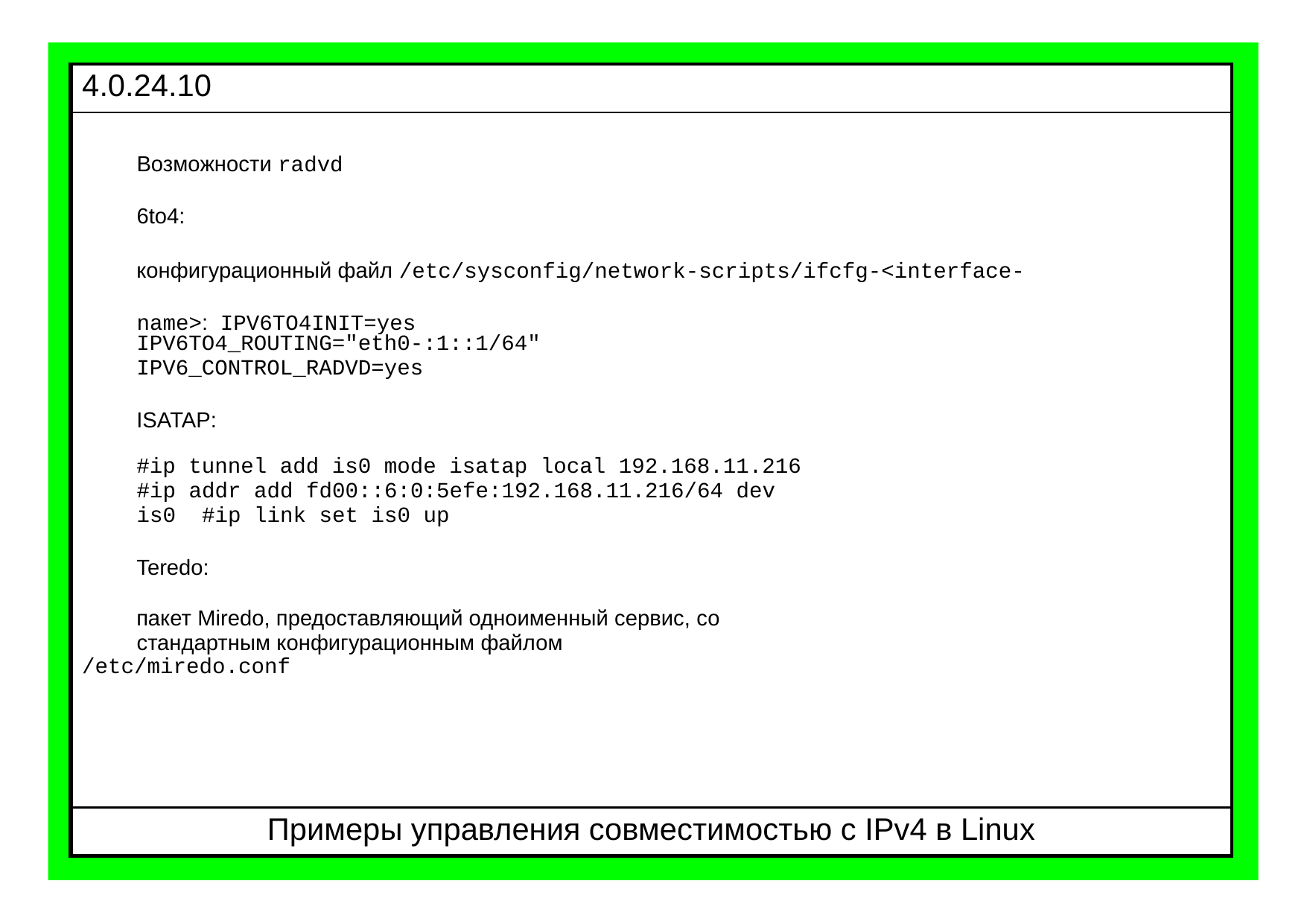

| 4.0.24.10 |
| --- |
| Возможности radvd 6to4: конфигурационный файл /etc/sysconfig/network-scripts/ifcfg-<interface-name>: IPV6TO4INIT=yes IPV6TO4\_ROUTING="eth0-:1::1/64" IPV6\_CONTROL\_RADVD=yes ISATAP: #ip tunnel add is0 mode isatap local 192.168.11.216 #ip addr add fd00::6:0:5efe:192.168.11.216/64 dev is0 #ip link set is0 up Teredo: пакет Miredo, предоставляющий одноименный сервис, со стандартным конфигурационным файлом /etc/miredo.conf |
| Примеры управления совместимостью с IPv4 в Linux |